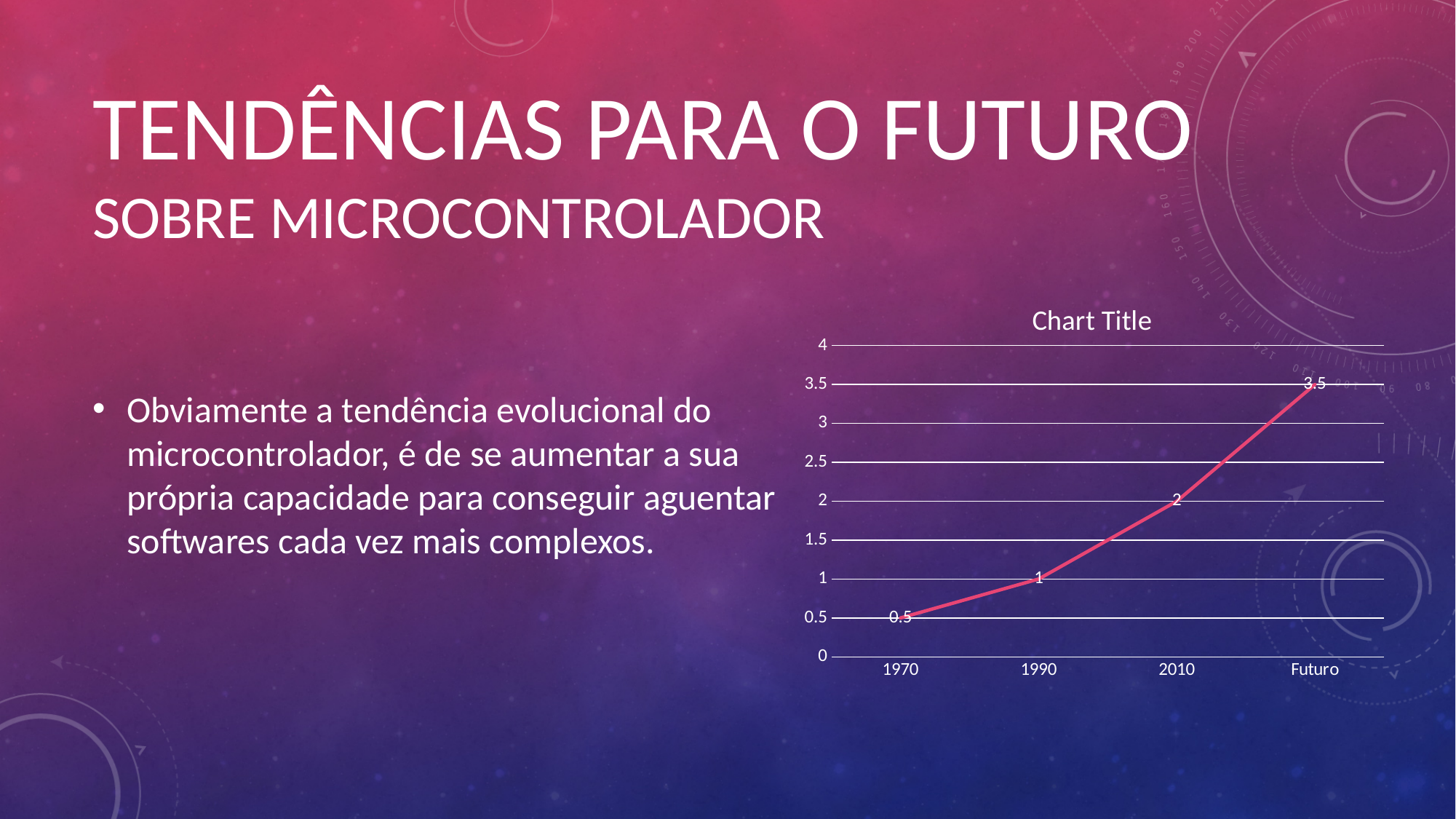

# Tendências para o futuro sobre microcontrolador
Obviamente a tendência evolucional do microcontrolador, é de se aumentar a sua própria capacidade para conseguir aguentar softwares cada vez mais complexos.

### Chart:

| Category | Série 1 | Coluna1 | Coluna2 |
|---|---|---|---|
| 1970 | 0.5 | None | None |
| 1990 | 1.0 | None | None |
| 2010 | 2.0 | None | None |
| Futuro | 3.5 | None | None |